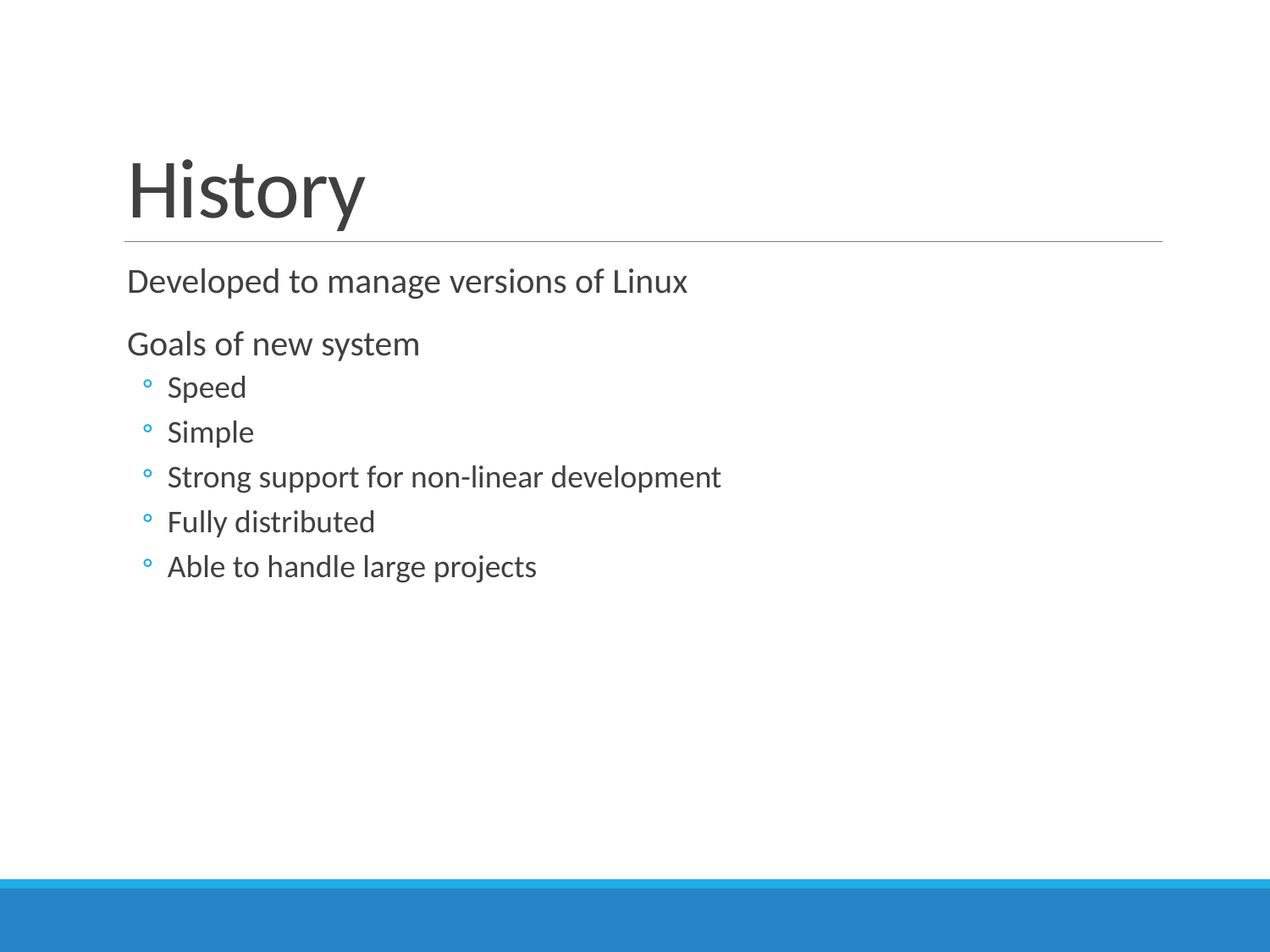

# History
Developed to manage versions of Linux
Goals of new system
Speed
Simple
Strong support for non-linear development
Fully distributed
Able to handle large projects